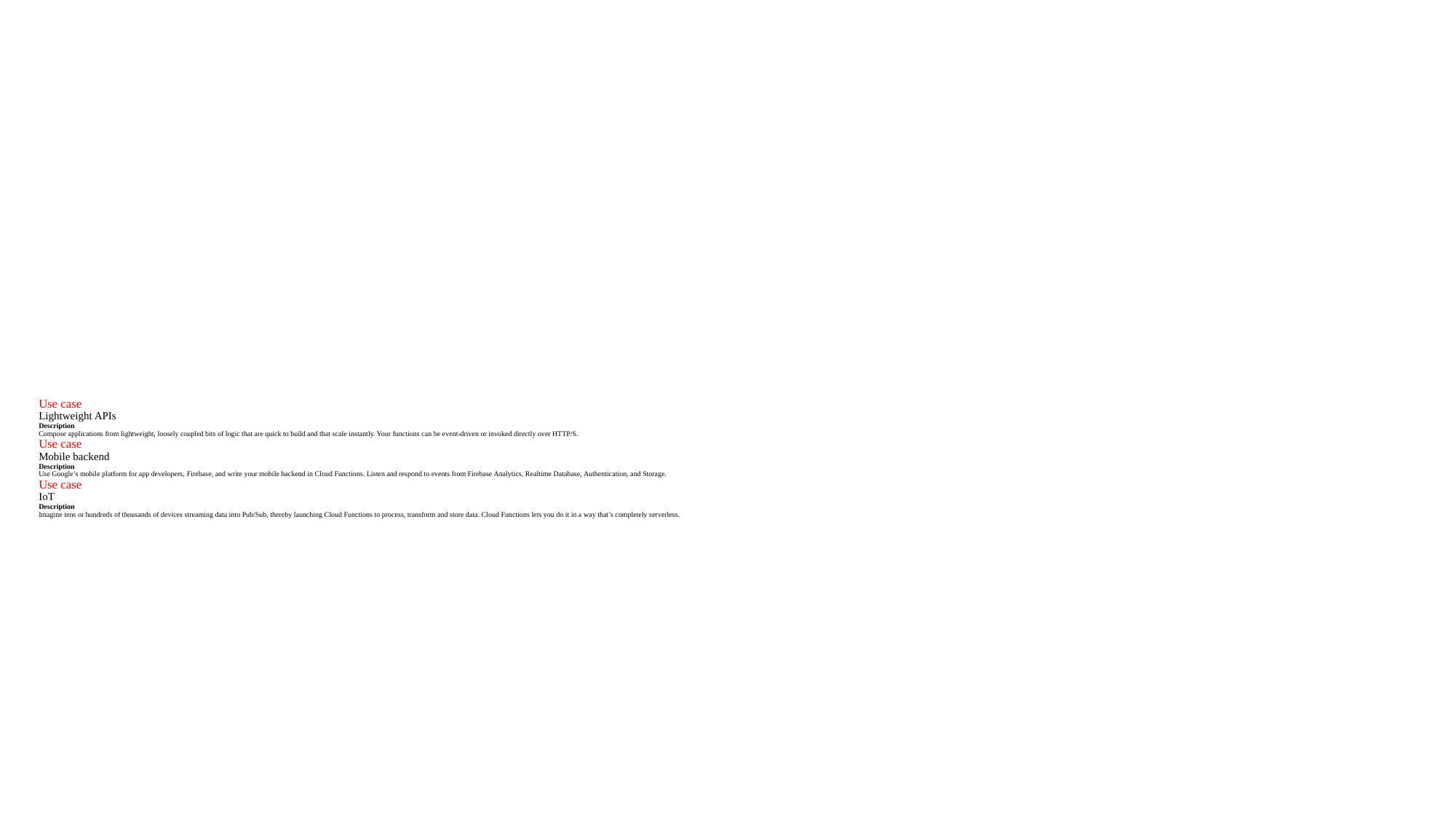

# Use case Lightweight APIs Description Compose applications from lightweight, loosely coupled bits of logic that are quick to build and that scale instantly. Your functions can be event-driven or invoked directly over HTTP/S. Use case Mobile backend Description Use Google’s mobile platform for app developers, Firebase, and write your mobile backend in Cloud Functions. Listen and respond to events from Firebase Analytics, Realtime Database, Authentication, and Storage. Use case IoT Description Imagine tens or hundreds of thousands of devices streaming data into Pub/Sub, thereby launching Cloud Functions to process, transform and store data. Cloud Functions lets you do it in a way that’s completely serverless.